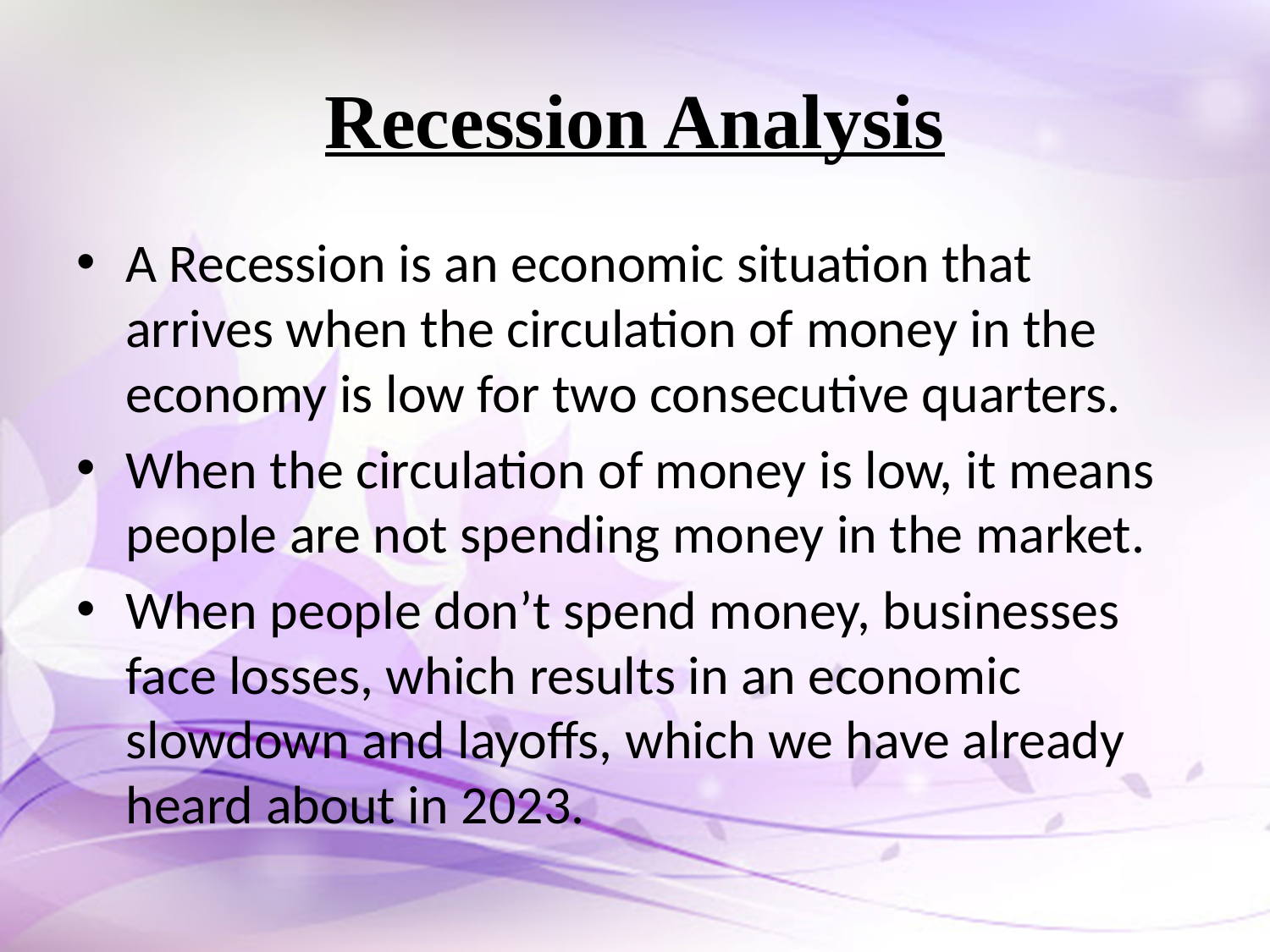

# Recession Analysis
A Recession is an economic situation that arrives when the circulation of money in the economy is low for two consecutive quarters.
When the circulation of money is low, it means people are not spending money in the market.
When people don’t spend money, businesses face losses, which results in an economic slowdown and layoffs, which we have already heard about in 2023.